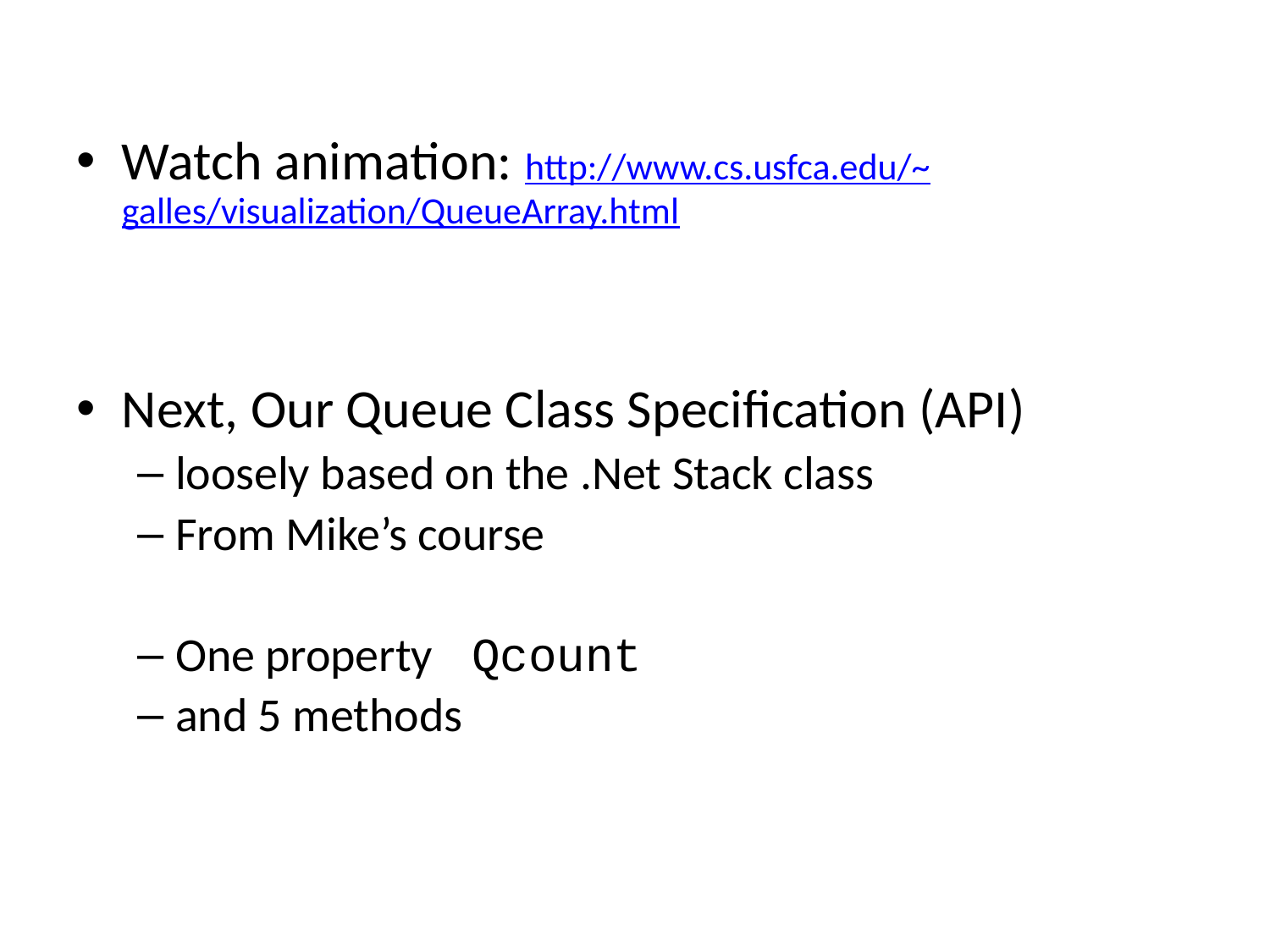

Watch animation: http://www.cs.usfca.edu/~galles/visualization/QueueArray.html

Next, Our Queue Class Specification (API)
loosely based on the .Net Stack class
From Mike’s course

One property  Qcount
and 5 methods